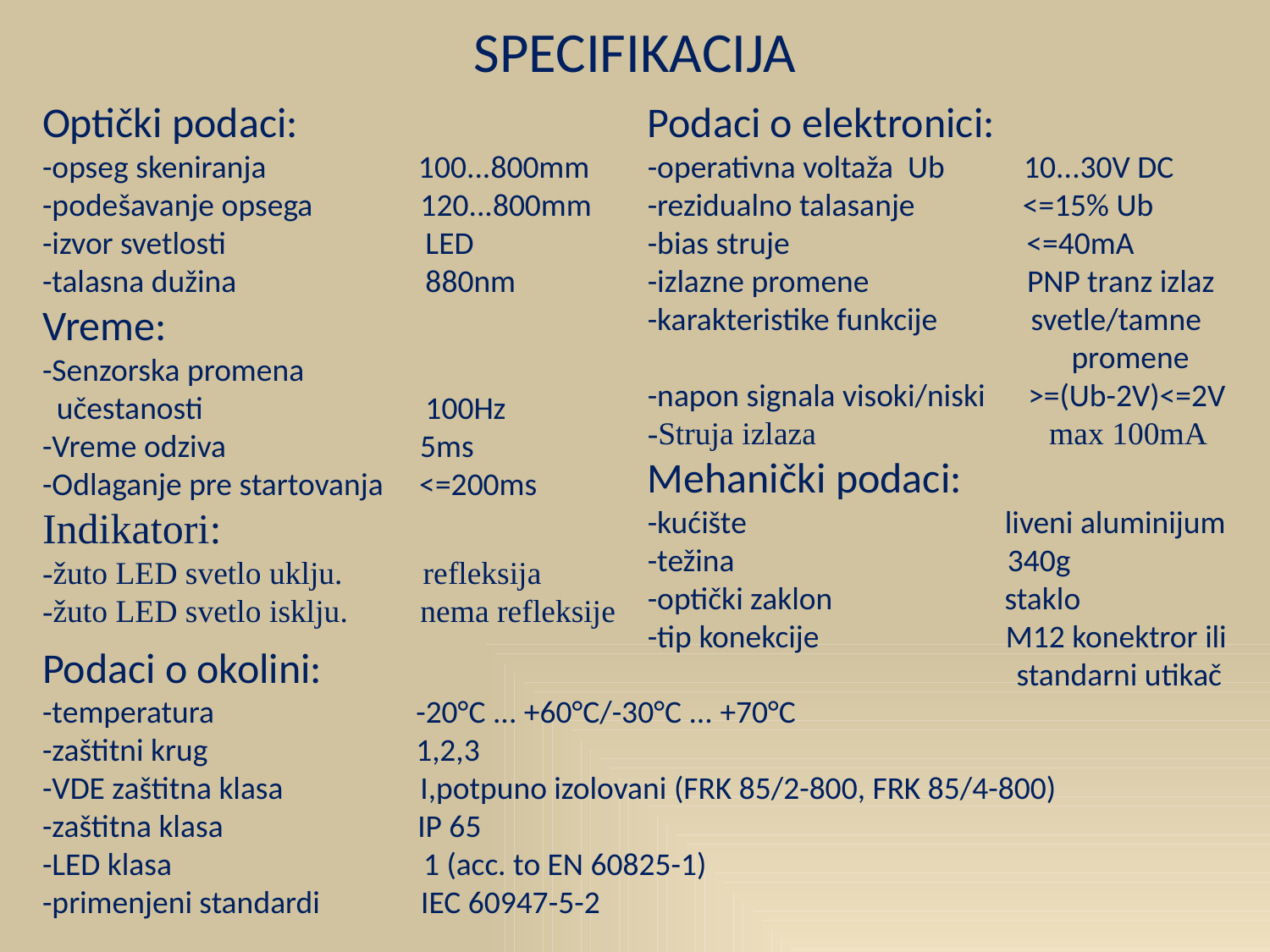

SPECIFIKACIJA

Optički podaci:
-opseg skeniranja    	                 100...800mm
-podešavanje opsega               120...800mm
-izvor svetlosti	                  LED
-talasna dužina	                  880nm
Vreme:
-Senzorska promena
  učestanosti	                  100Hz
-Vreme odziva                           5ms
-Odlaganje pre startovanja     <=200ms
Indikatori:
-žuto LED svetlo uklju.          refleksija
-žuto LED svetlo isklju.         nema refleksije

Podaci o elektronici:
-operativna voltaža  Ub           10...30V DC
-rezidualno talasanje               <=15% Ub
-bias struje                                 <=40mA
-izlazne promene                      PNP tranz izlaz
-karakteristike funkcije             svetle/tamne 			      promene
-napon signala visoki/niski      >=(Ub-2V)<=2V
-Struja izlaza                             max 100mA
Mehanički podaci:
-kućište                                    liveni aluminijum
-težina                                      340g
-optički zaklon                        staklo
-tip konekcije                          M12 konektror ili
		                standarni utikač

Podaci o okolini:
-temperatura                            -20°C ... +60°C/-30°C ... +70°C
-zaštitni krug                             1,2,3
-VDE zaštitna klasa                   I,potpuno izolovani (FRK 85/2-800, FRK 85/4-800)
-zaštitna klasa                           IP 65
-LED klasa		1 (acc. to EN 60825-1)
-primenjeni standardi              IEC 60947-5-2